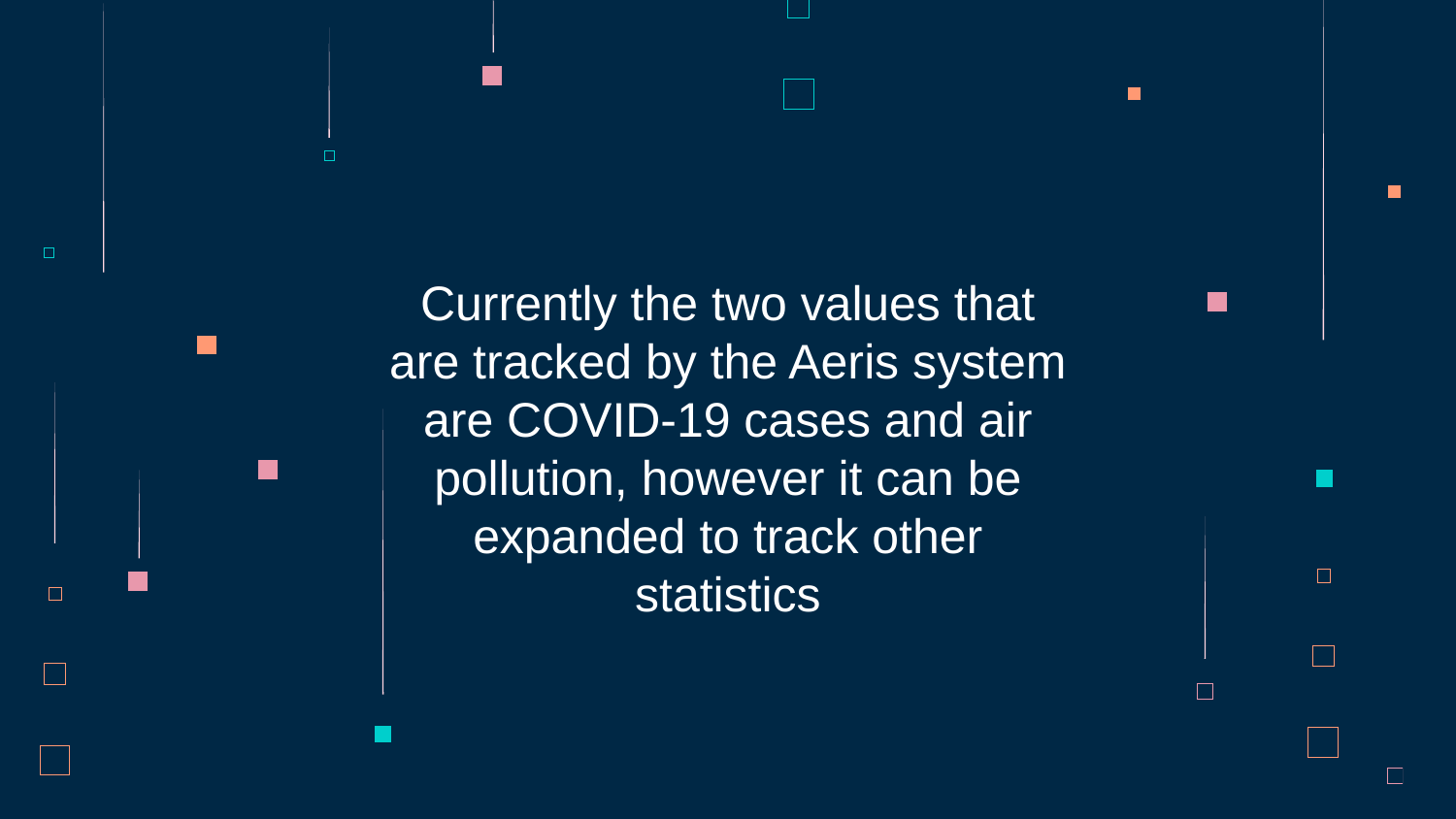

Currently the two values that are tracked by the Aeris system are COVID-19 cases and air pollution, however it can be expanded to track other statistics